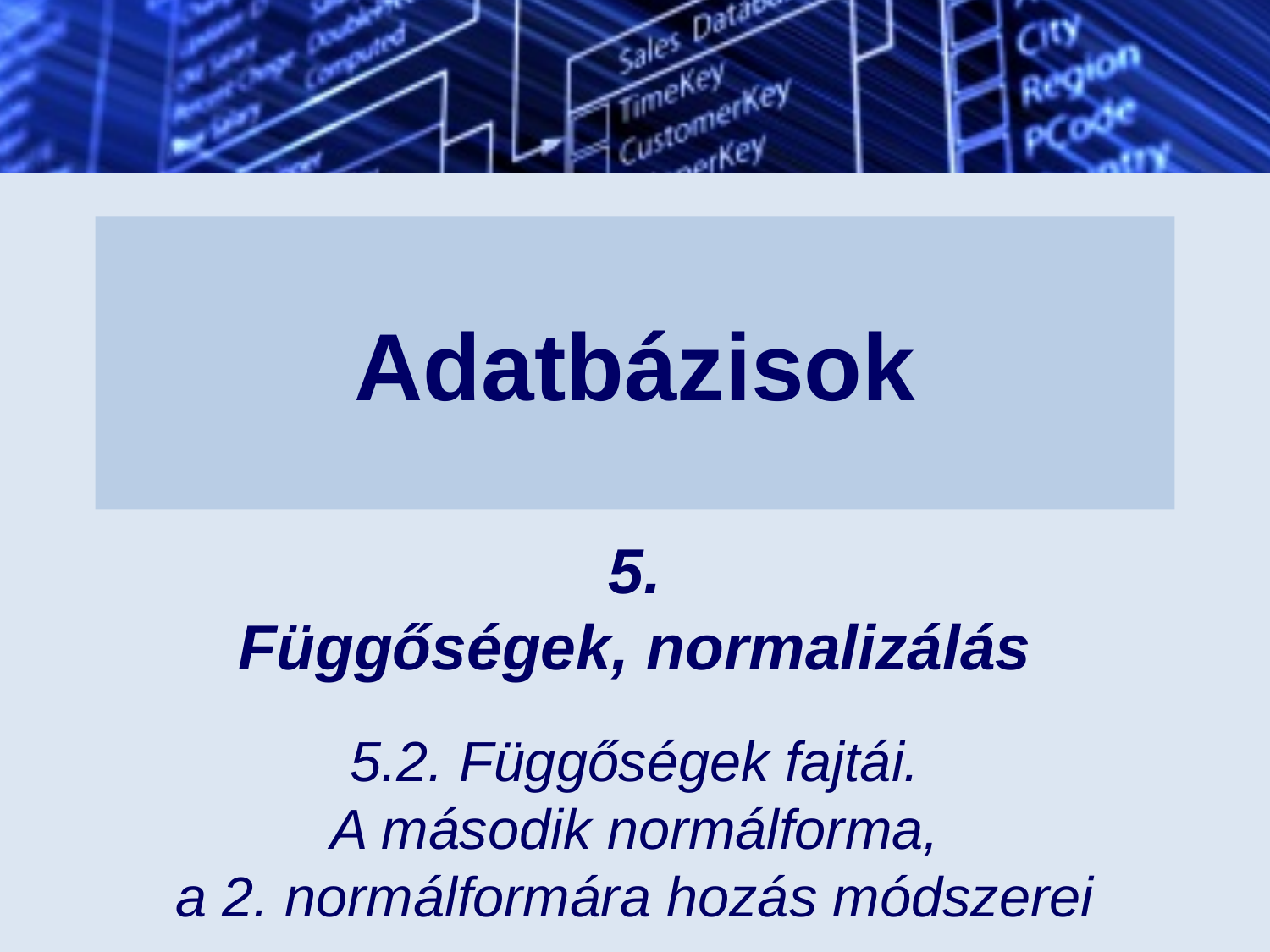

# Adatbázisok
5.
Függőségek, normalizálás

5.2. Függőségek fajtái.
A második normálforma,
a 2. normálformára hozás módszerei